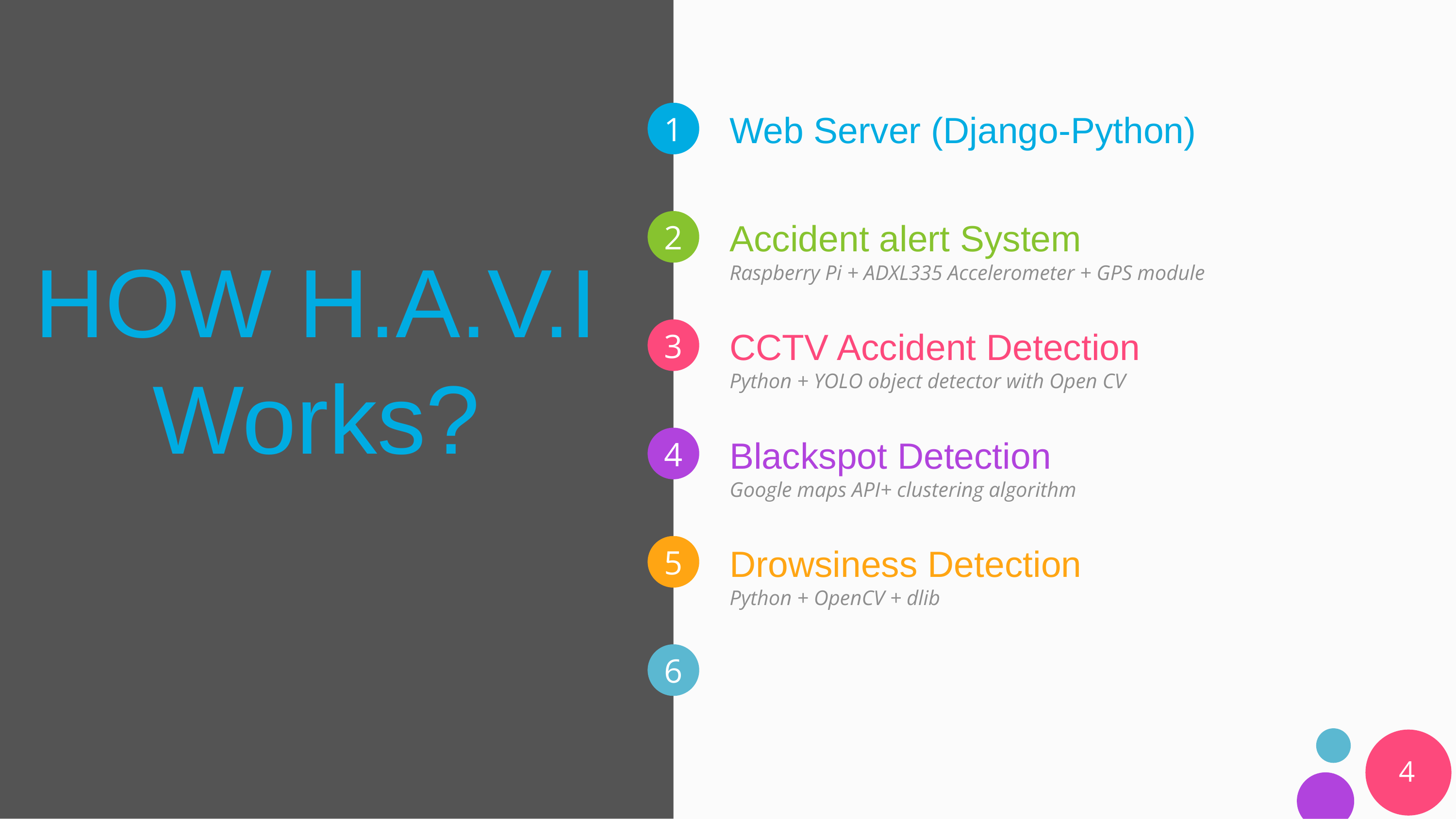

# HOW H.A.V.I Works?
Web Server (Django-Python)
Accident alert System
Raspberry Pi + ADXL335 Accelerometer + GPS module
CCTV Accident Detection
Python + YOLO object detector with Open CV
Blackspot Detection
Google maps API+ clustering algorithm
Drowsiness Detection
Python + OpenCV + dlib
4